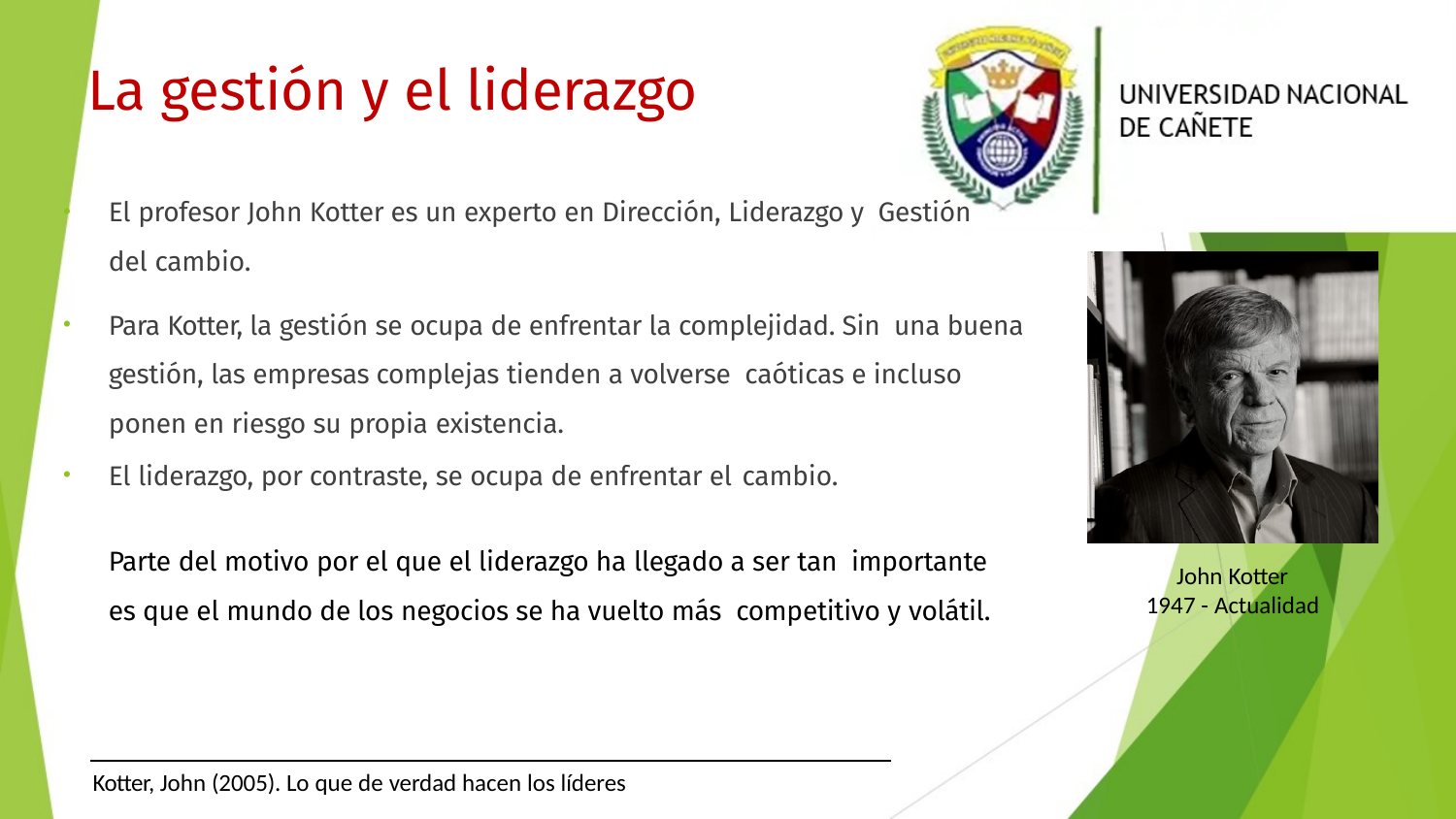

# La gestión y el liderazgo
El profesor John Kotter es un experto en Dirección, Liderazgo y  Gestión del cambio.
Para Kotter, la gestión se ocupa de enfrentar la complejidad. Sin  una buena gestión, las empresas complejas tienden a volverse  caóticas e incluso ponen en riesgo su propia existencia.
El liderazgo, por contraste, se ocupa de enfrentar el cambio.

Parte del motivo por el que el liderazgo ha llegado a ser tan  importante es que el mundo de los negocios se ha vuelto más  competitivo y volátil.
John Kotter  1947 - Actualidad

Kotter, John (2005). Lo que de verdad hacen los líderes